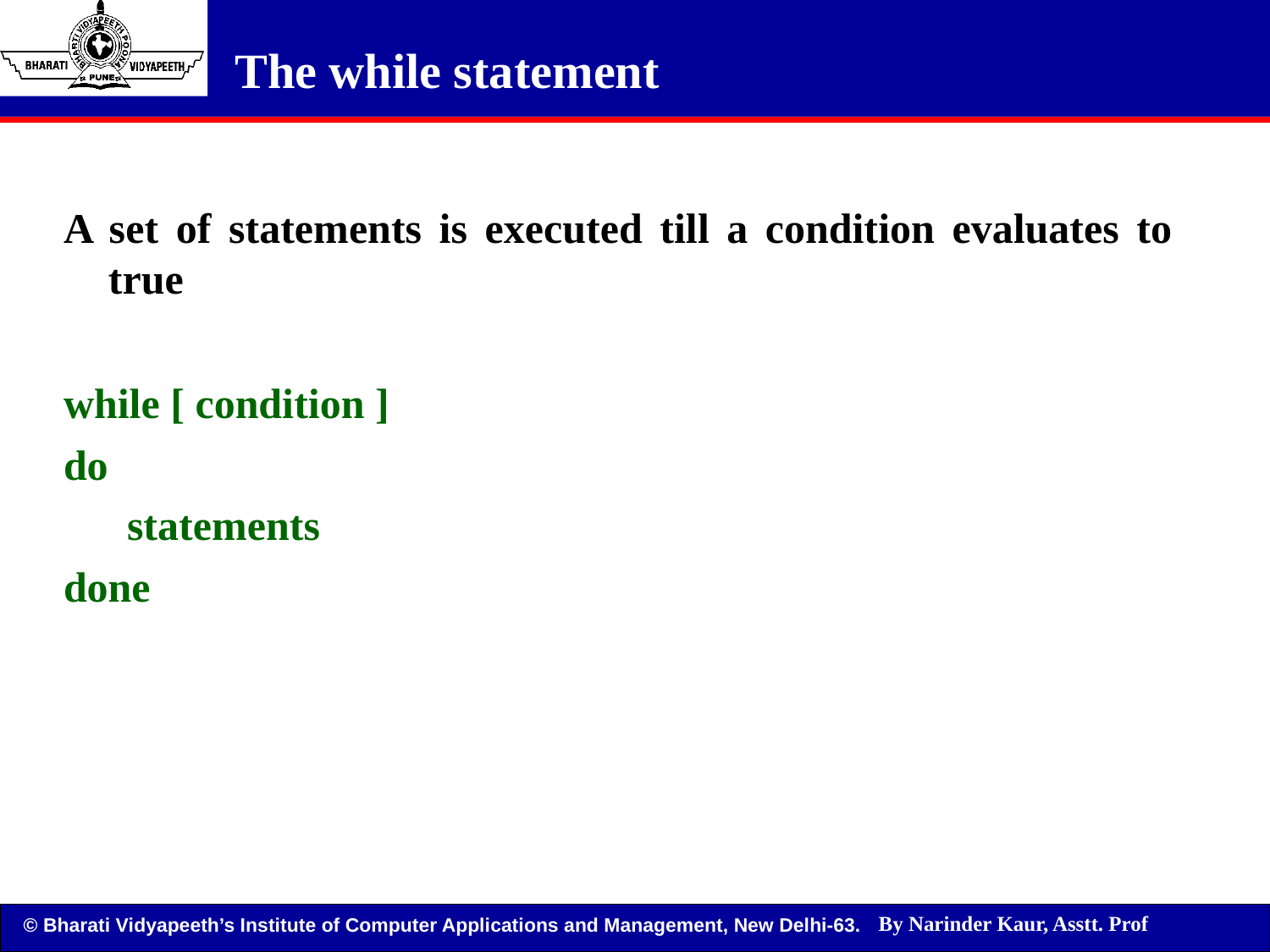

# The while statement
A set of statements is executed till a condition evaluates to true

while [ condition ]
do
statements
done